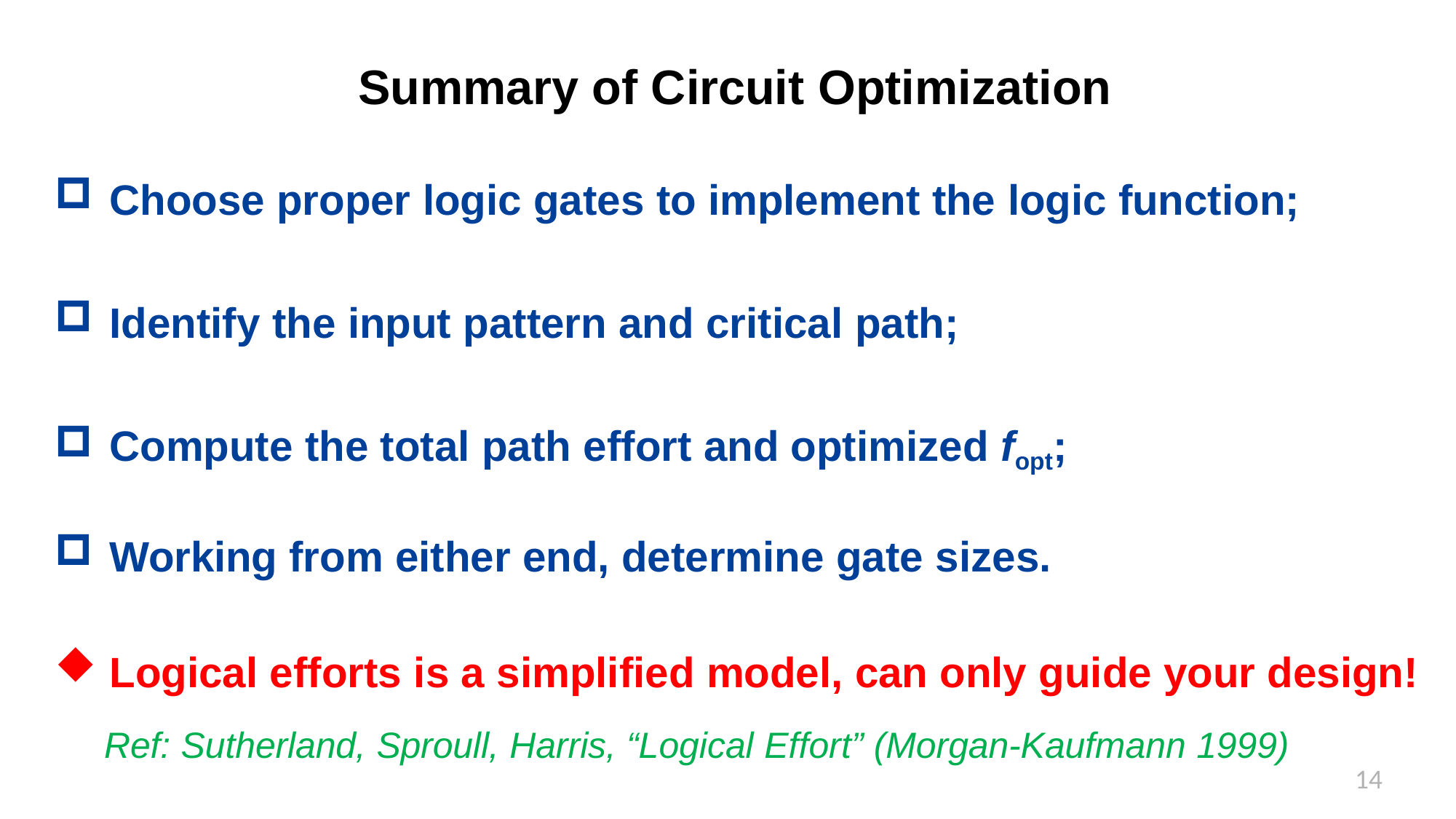

# Summary of Circuit Optimization
Choose proper logic gates to implement the logic function;

Identify the input pattern and critical path;

Compute the total path effort and optimized fopt;

Working from either end, determine gate sizes.

Logical efforts is a simplified model, can only guide your design!
Ref: Sutherland, Sproull, Harris, “Logical Effort” (Morgan-Kaufmann 1999)
14